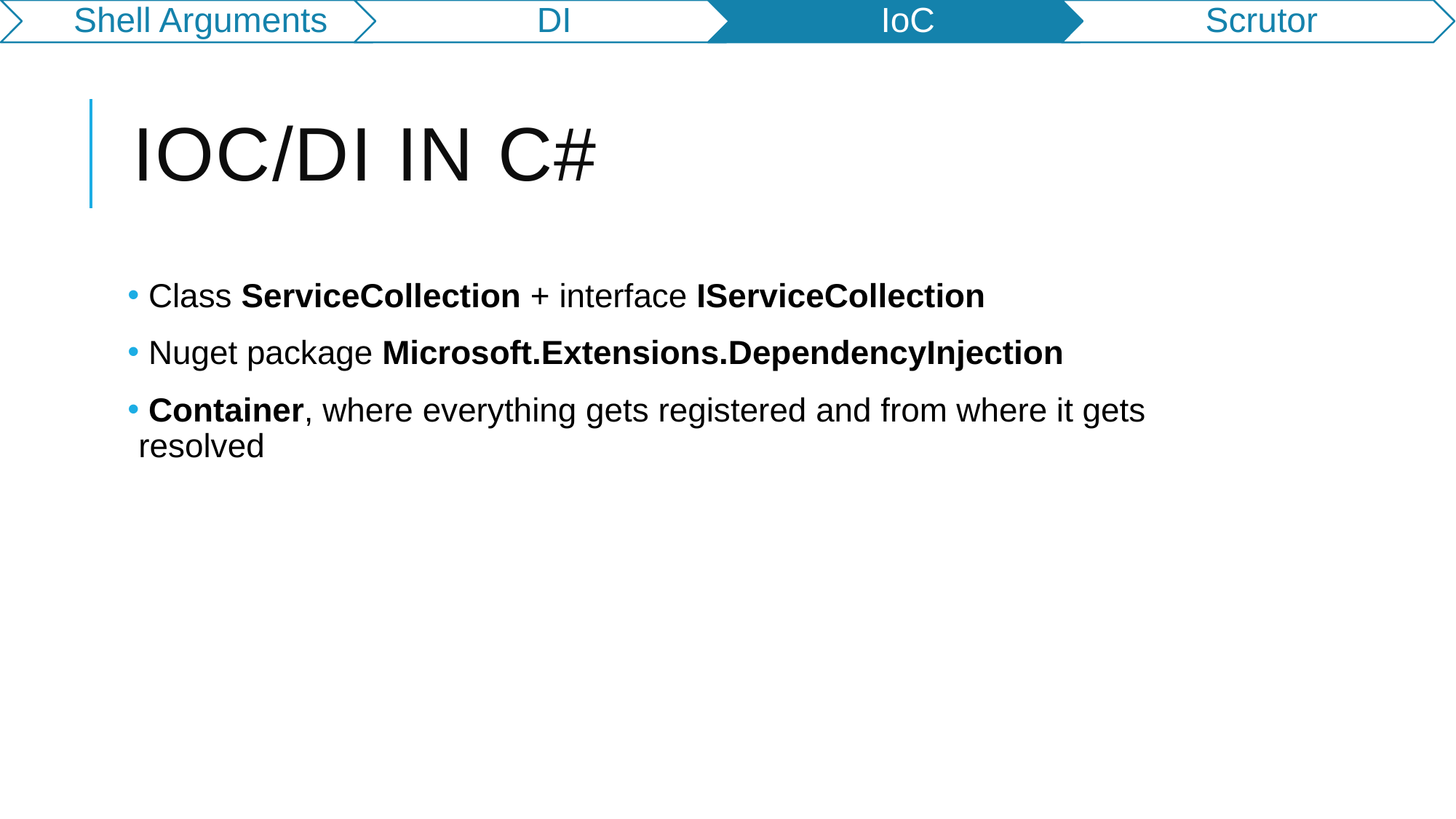

Shell Arguments
DI
IoC
Scrutor
# IoC/DI in C#
 Class ServiceCollection + interface IServiceCollection
 Nuget package Microsoft.Extensions.DependencyInjection
 Container, where everything gets registered and from where it gets resolved